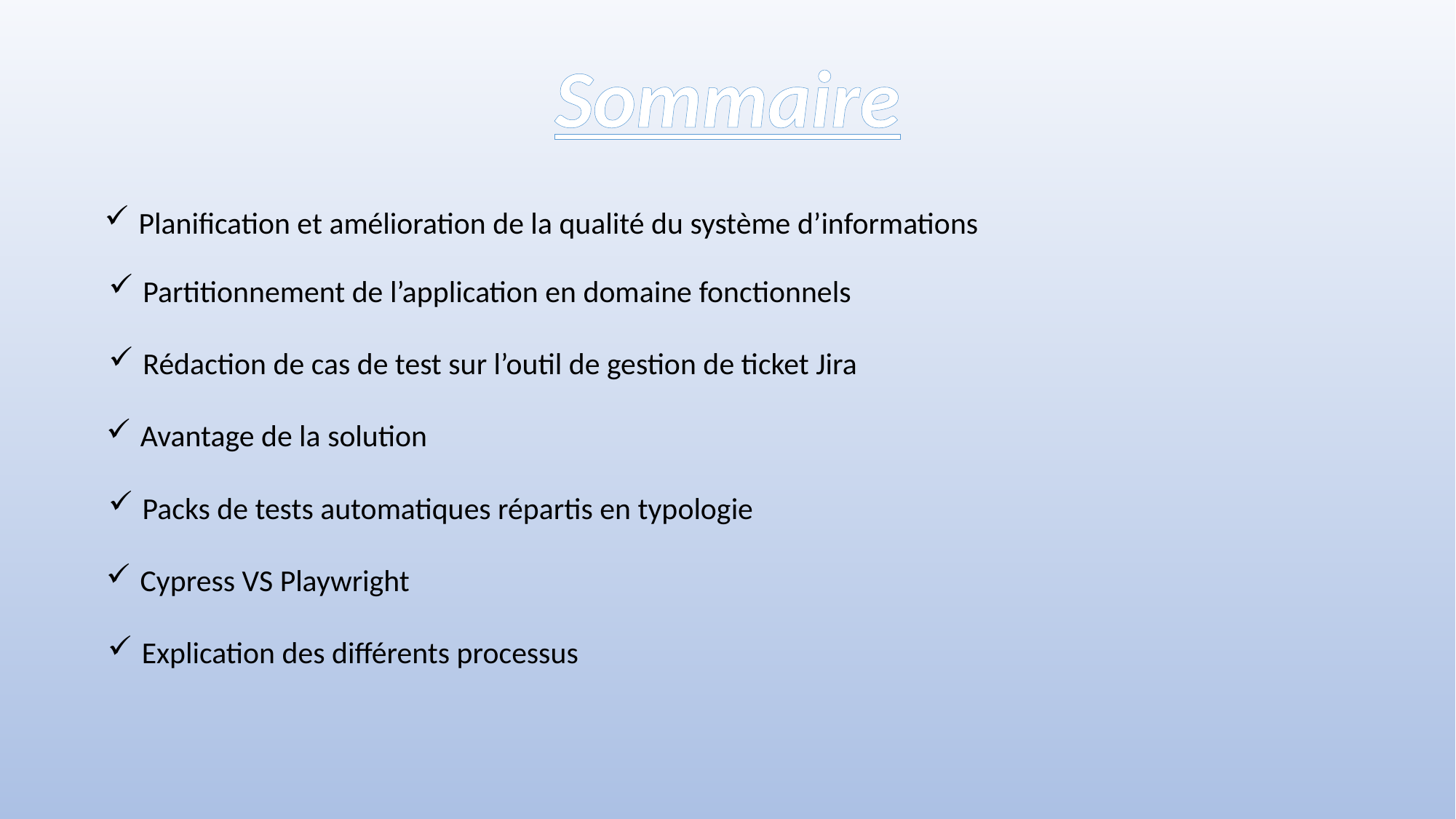

Sommaire
Planification et amélioration de la qualité du système d’informations
Partitionnement de l’application en domaine fonctionnels
Rédaction de cas de test sur l’outil de gestion de ticket Jira
Avantage de la solution
Packs de tests automatiques répartis en typologie
Cypress VS Playwright
Explication des différents processus